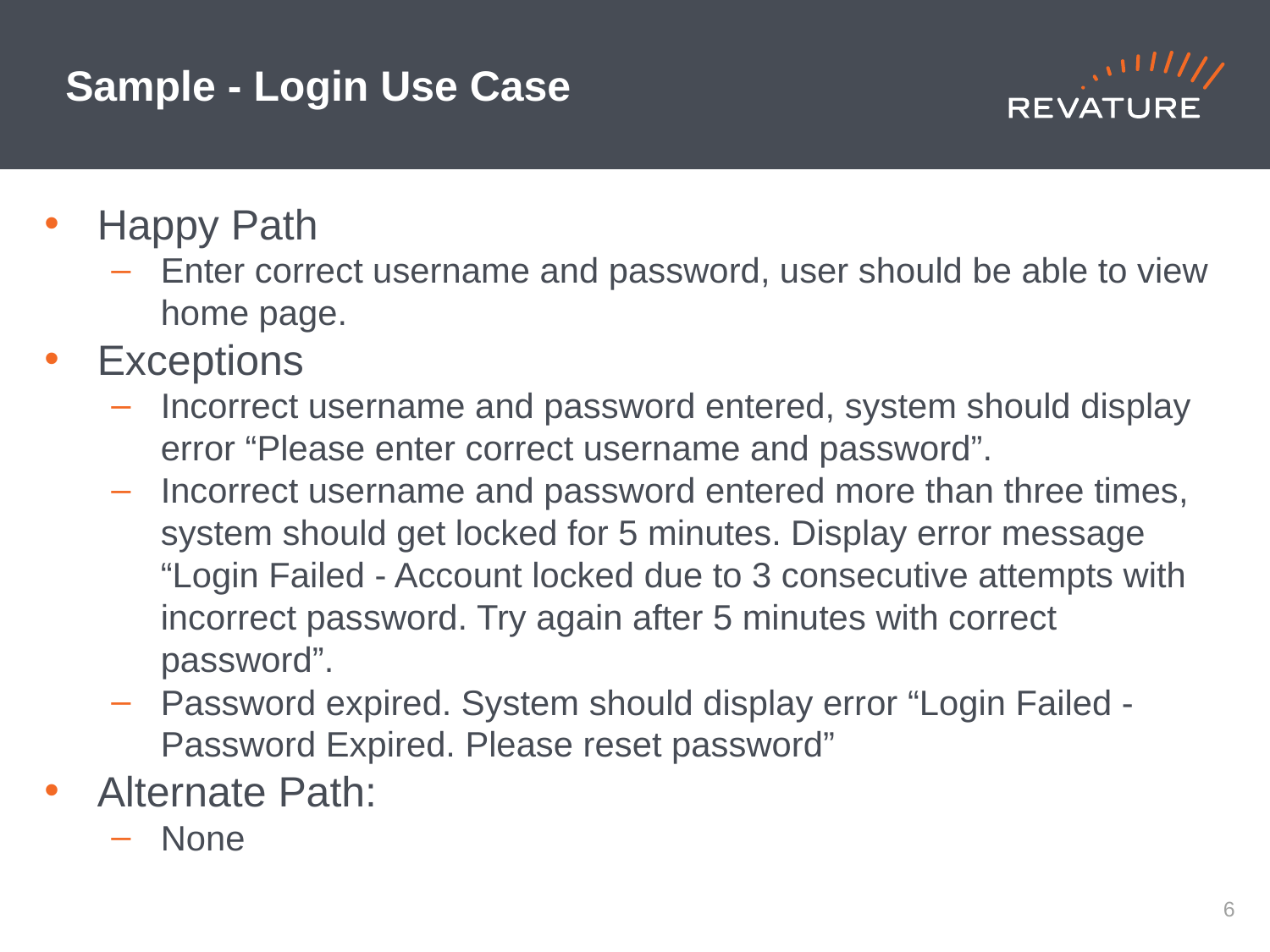

# Sample - Login Use Case
Happy Path
Enter correct username and password, user should be able to view home page.
Exceptions
Incorrect username and password entered, system should display error “Please enter correct username and password”.
Incorrect username and password entered more than three times, system should get locked for 5 minutes. Display error message “Login Failed - Account locked due to 3 consecutive attempts with incorrect password. Try again after 5 minutes with correct password”.
Password expired. System should display error “Login Failed - Password Expired. Please reset password”
Alternate Path:
None
6